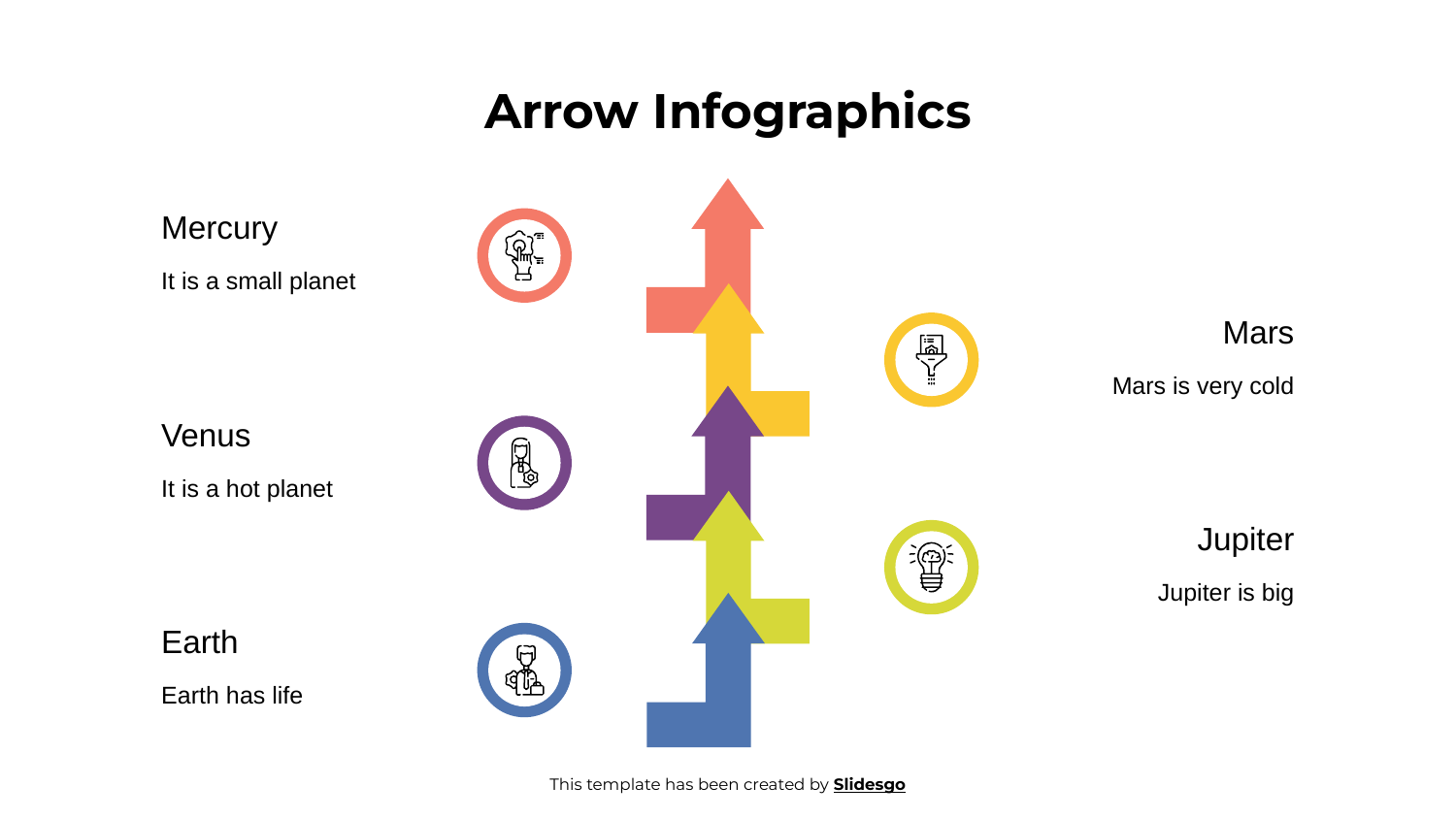

# Arrow Infographics

Mercury

It is a small planet

Mars

Mars is very cold

Venus

It is a hot planet

Jupiter

Jupiter is big

Earth

Earth has life
This template has been created by Slidesgo